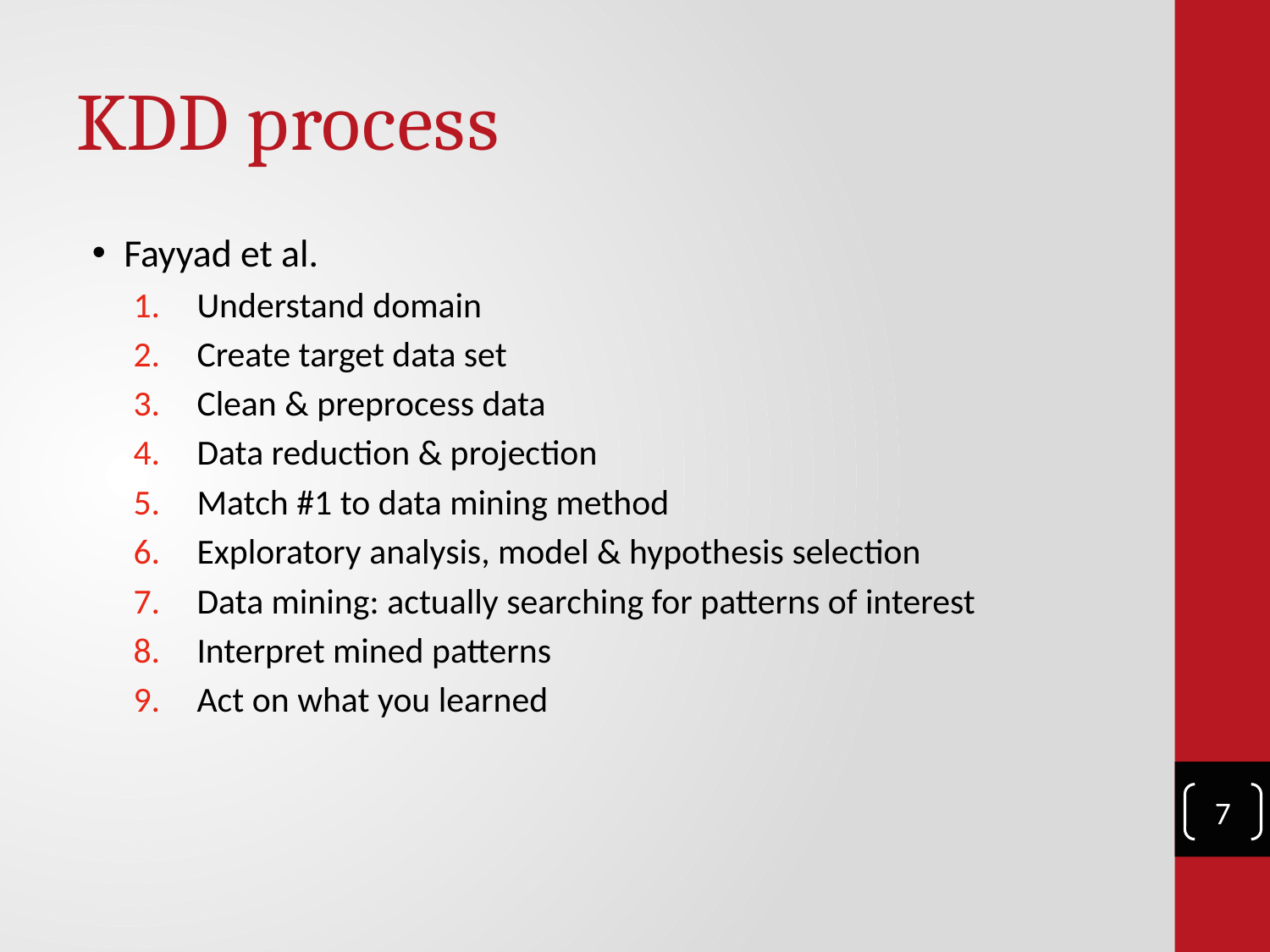

# KDD process
Fayyad et al.
Understand domain
Create target data set
Clean & preprocess data
Data reduction & projection
Match #1 to data mining method
Exploratory analysis, model & hypothesis selection
Data mining: actually searching for patterns of interest
Interpret mined patterns
Act on what you learned
7